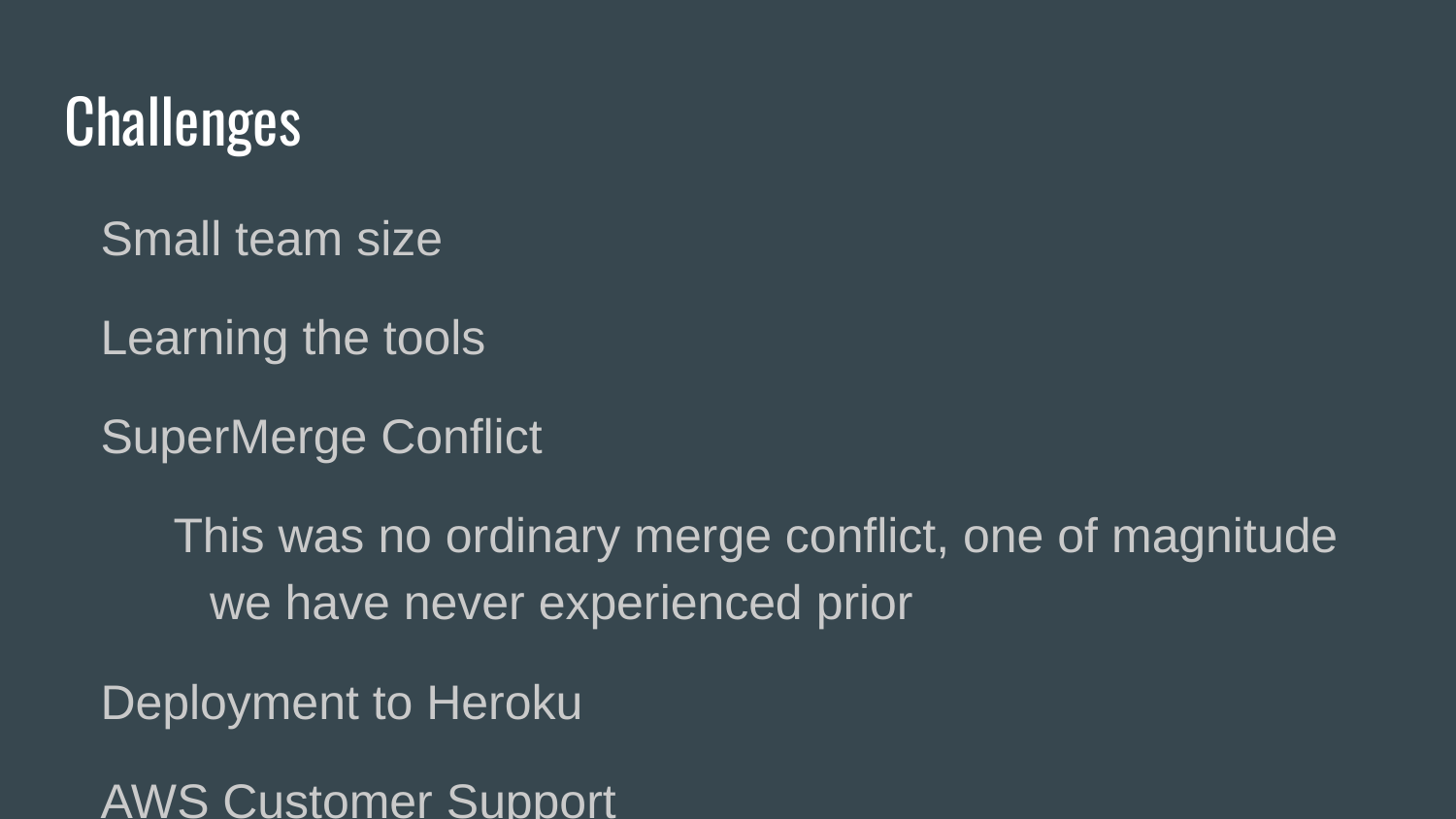

# Challenges
Small team size
Learning the tools
SuperMerge Conflict
This was no ordinary merge conflict, one of magnitude we have never experienced prior
Deployment to Heroku
AWS Customer Support
Getting the Parking Data